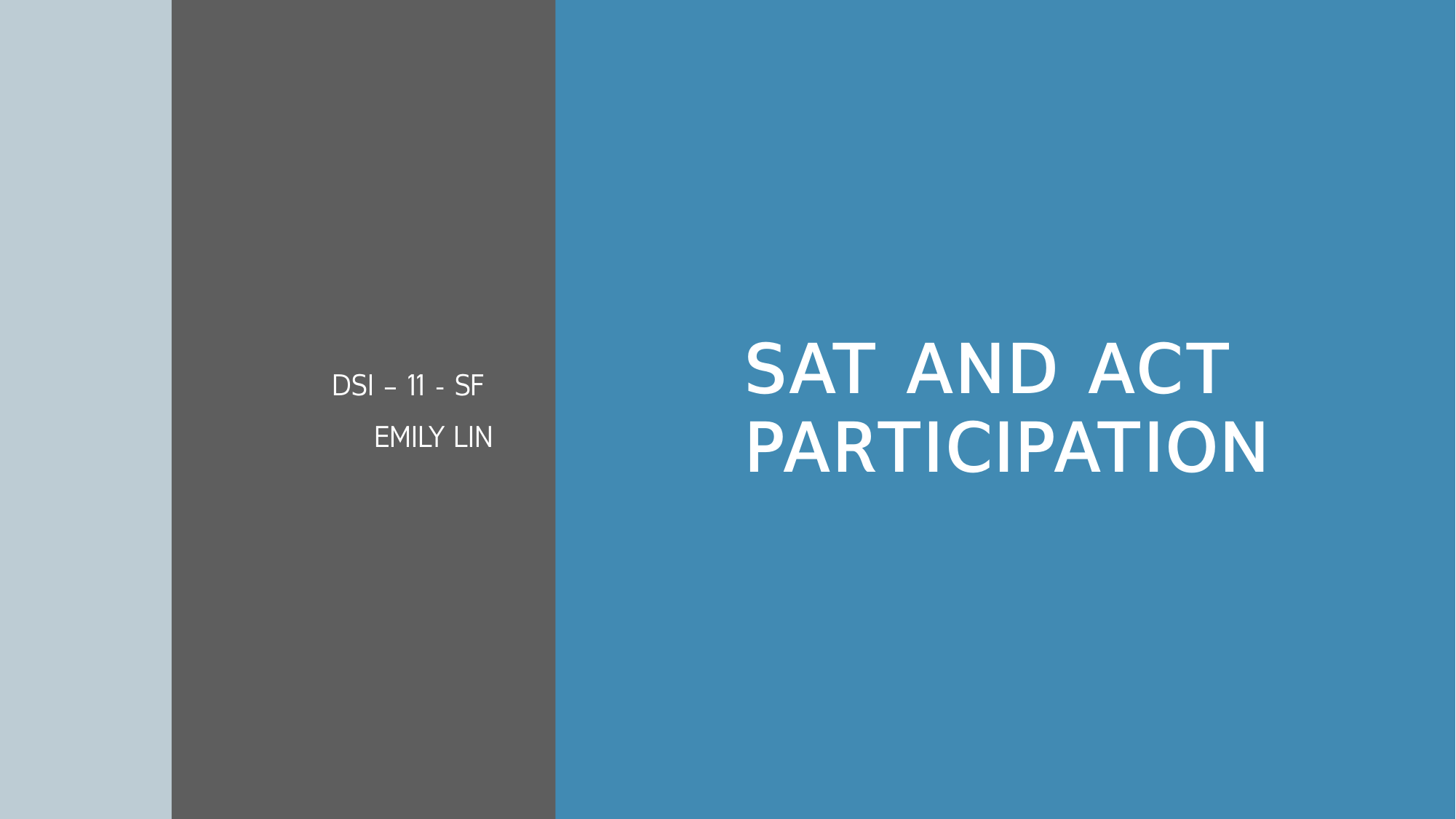

# SAT AND ACT participation
DSI – 11 - SF
EMILY LIN